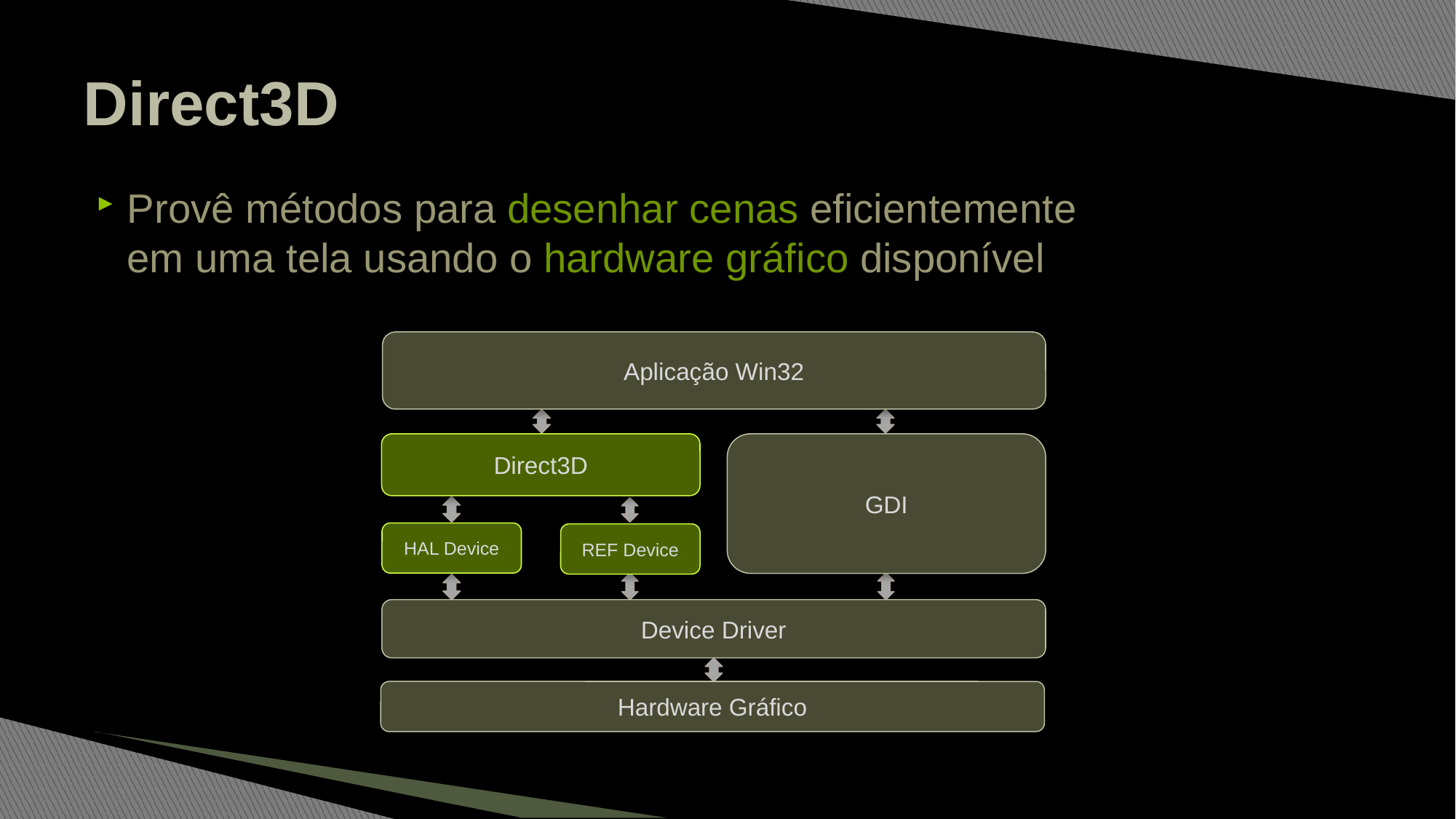

# Direct3D
Provê métodos para desenhar cenas eficientemente
em uma tela usando o hardware gráfico disponível
Aplicação Win32

Direct3D
GDI

HAL Device
REF Device

Device Driver

Hardware Gráfico